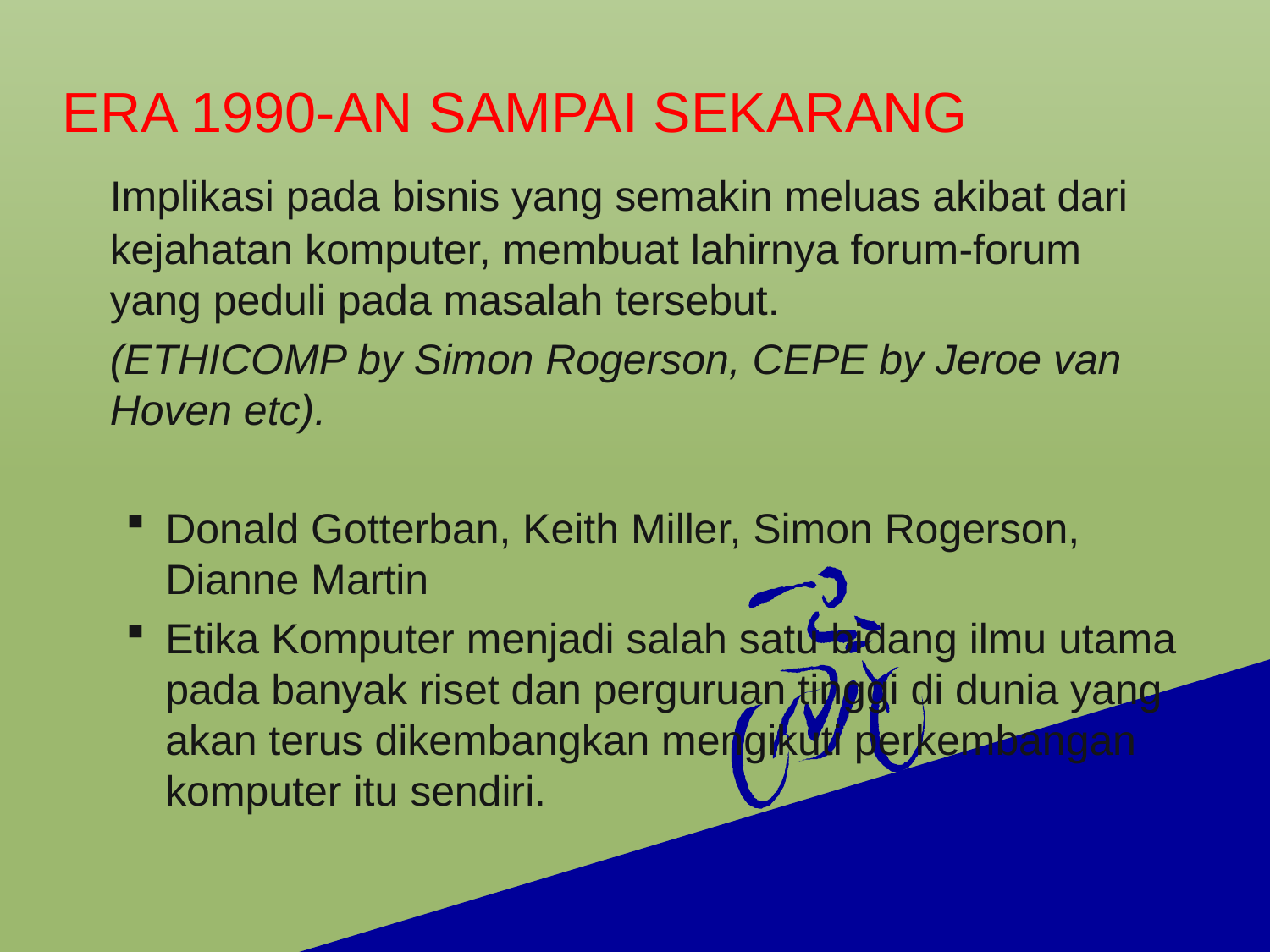

ERA 1990-AN SAMPAI SEKARANG
	Implikasi pada bisnis yang semakin meluas akibat dari kejahatan komputer, membuat lahirnya forum-forum yang peduli pada masalah tersebut.
	(ETHICOMP by Simon Rogerson, CEPE by Jeroe van Hoven etc).

Donald Gotterban, Keith Miller, Simon Rogerson, Dianne Martin
Etika Komputer menjadi salah satu bidang ilmu utama pada banyak riset dan perguruan tinggi di dunia yang akan terus dikembangkan mengikuti perkembangan komputer itu sendiri.